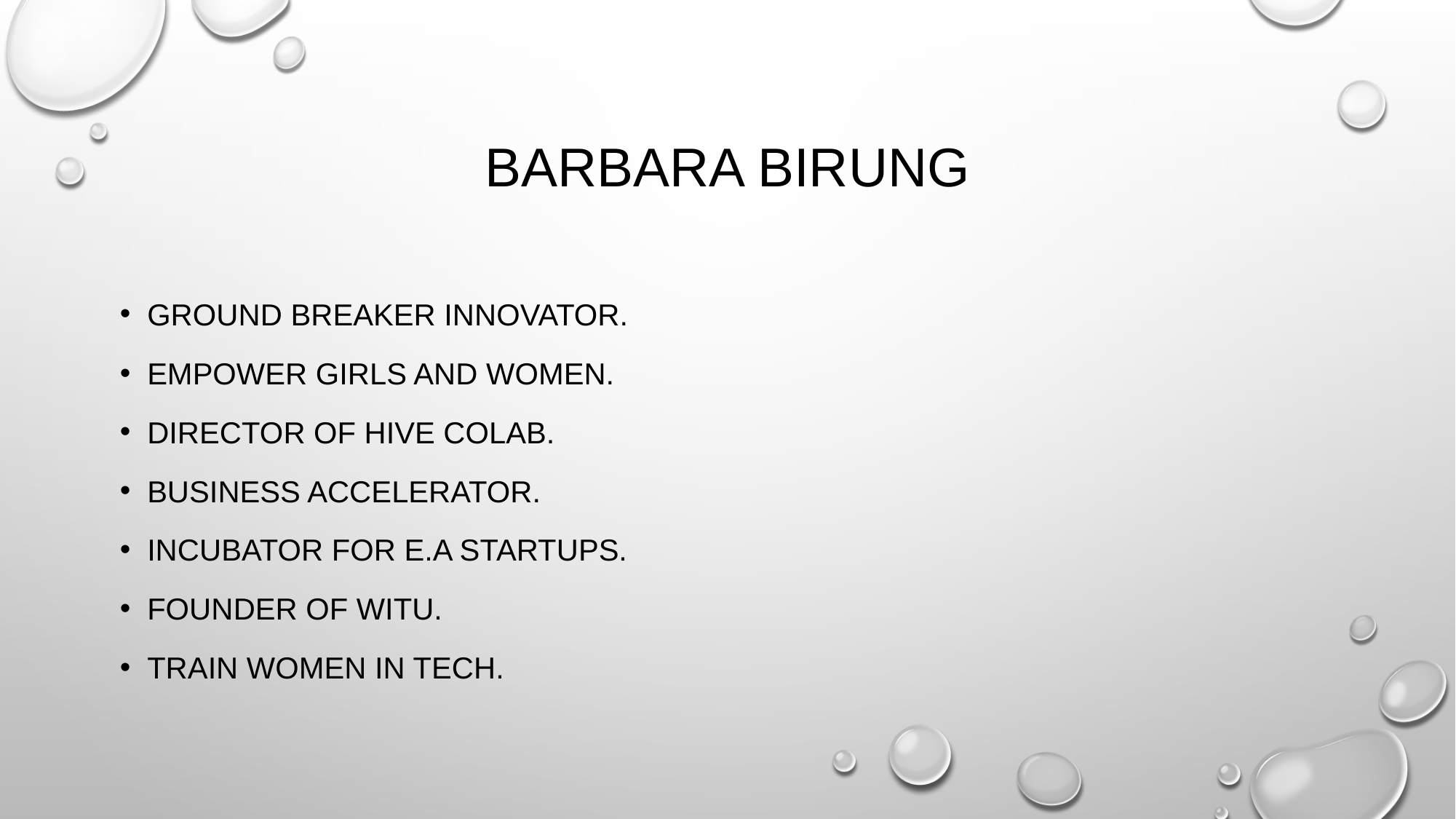

# Barbara birung
Ground breaker innovator.
Empower girls and women.
Director of hive colab.
Business accelerator.
Incubator for e.a startups.
Founder of witu.
Train women in tech.